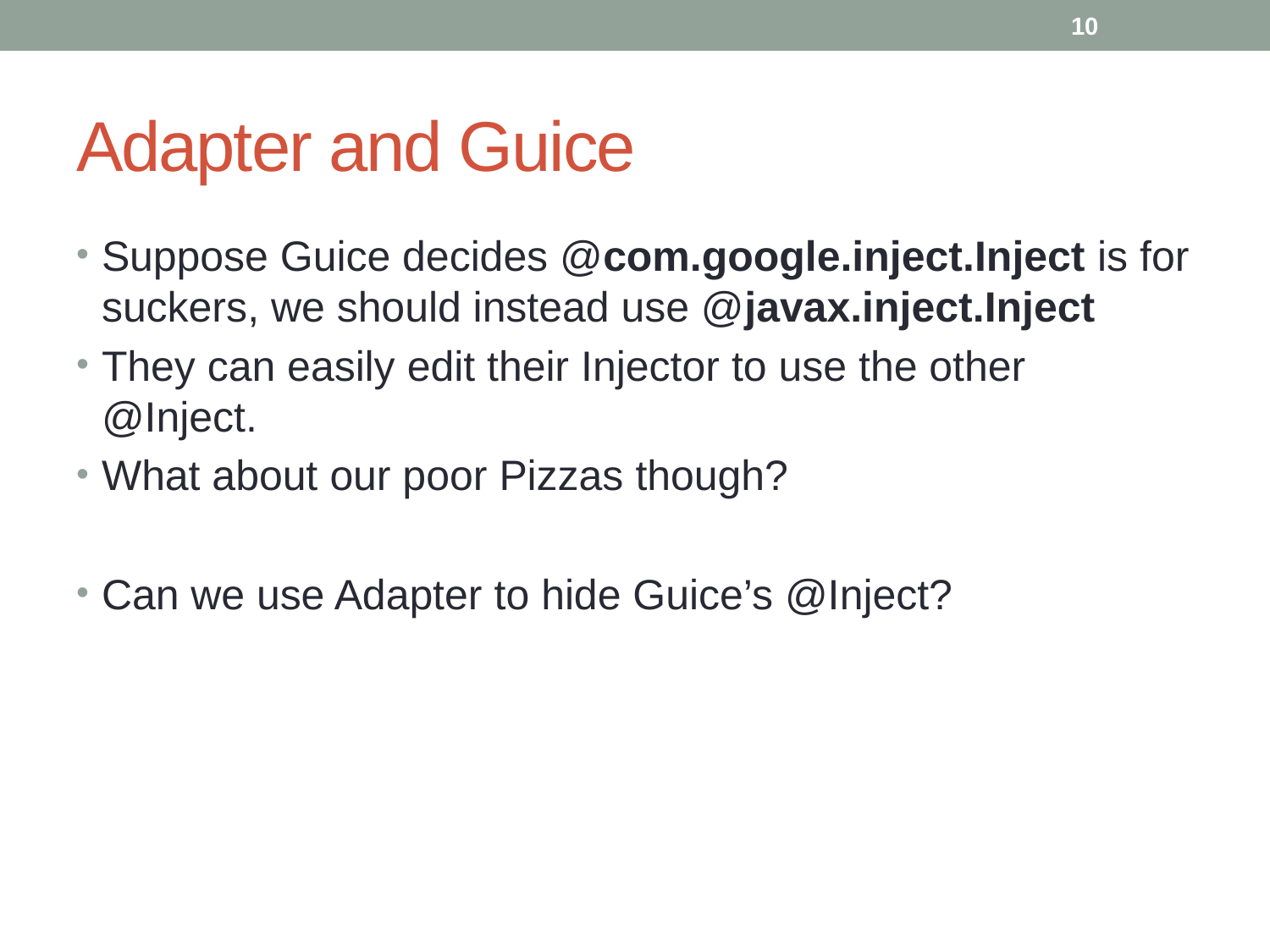

10
# Adapter and Guice
Suppose Guice decides @com.google.inject.Inject is for suckers, we should instead use @javax.inject.Inject
They can easily edit their Injector to use the other @Inject.
What about our poor Pizzas though?

Can we use Adapter to hide Guice’s @Inject?